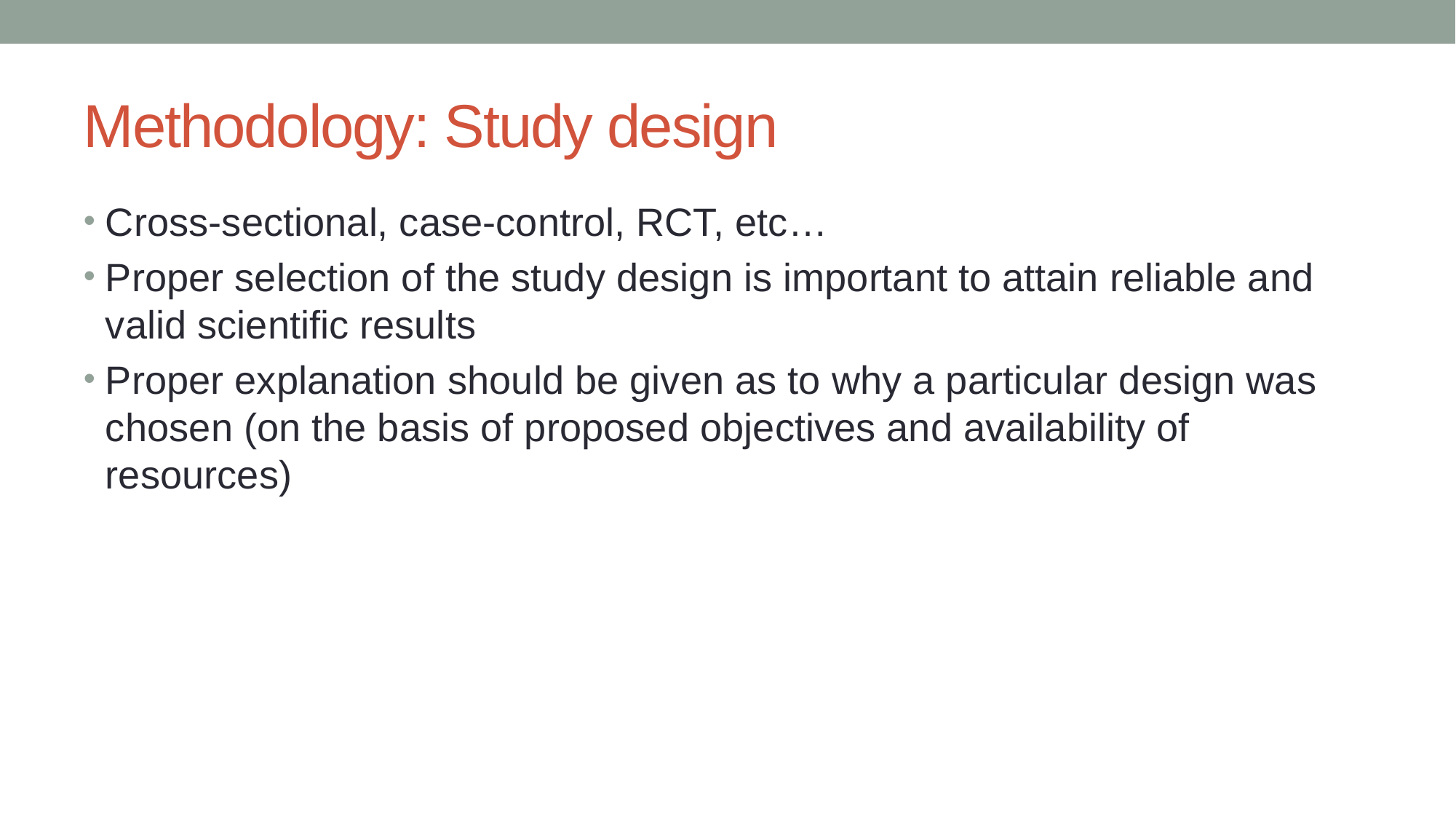

# Methodology: Study design
Cross-sectional, case-control, RCT, etc…
Proper selection of the study design is important to attain reliable and valid scientific results
Proper explanation should be given as to why a particular design was chosen (on the basis of proposed objectives and availability of resources)